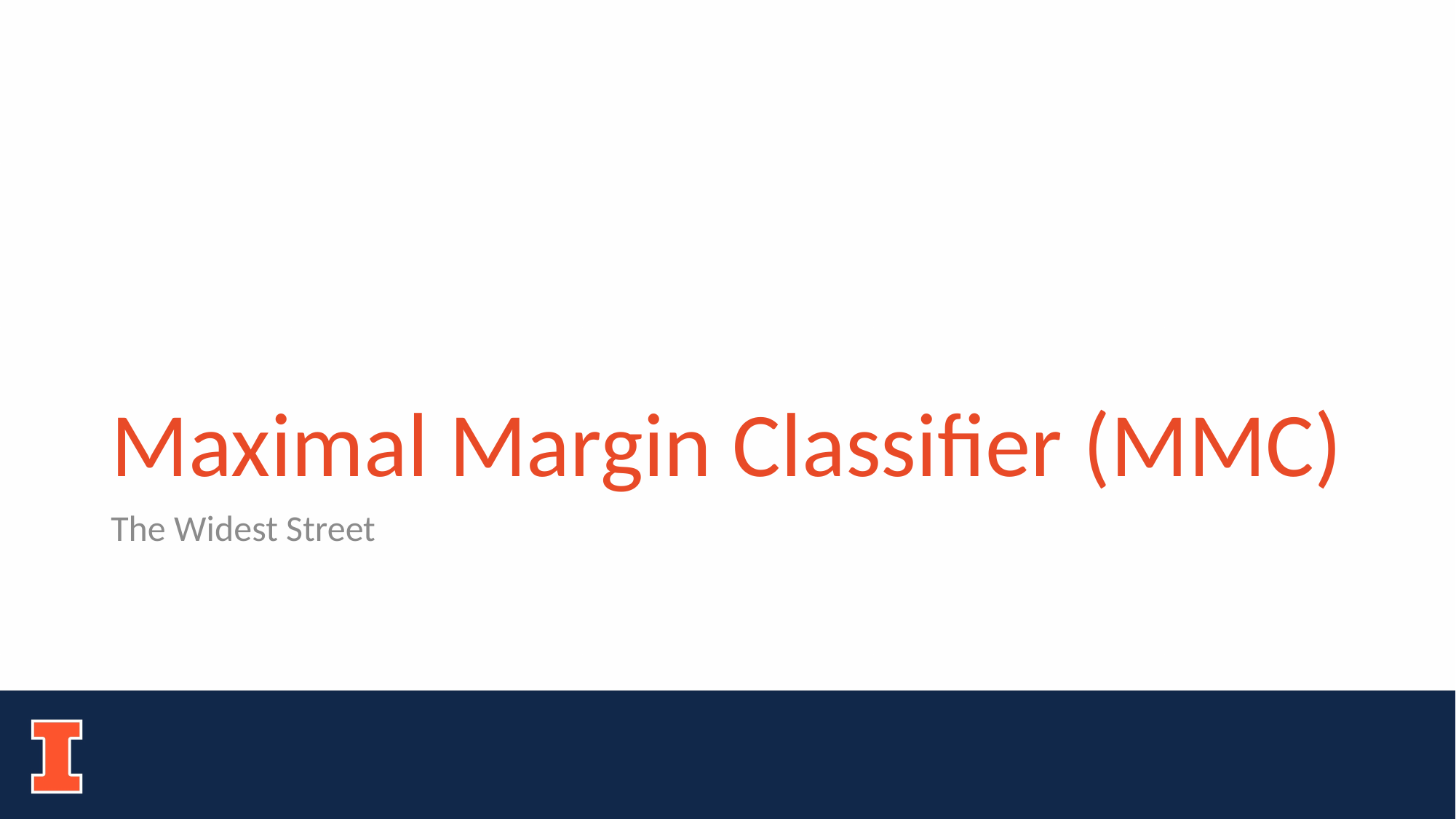

# Maximal Margin Classifier (MMC)
The Widest Street